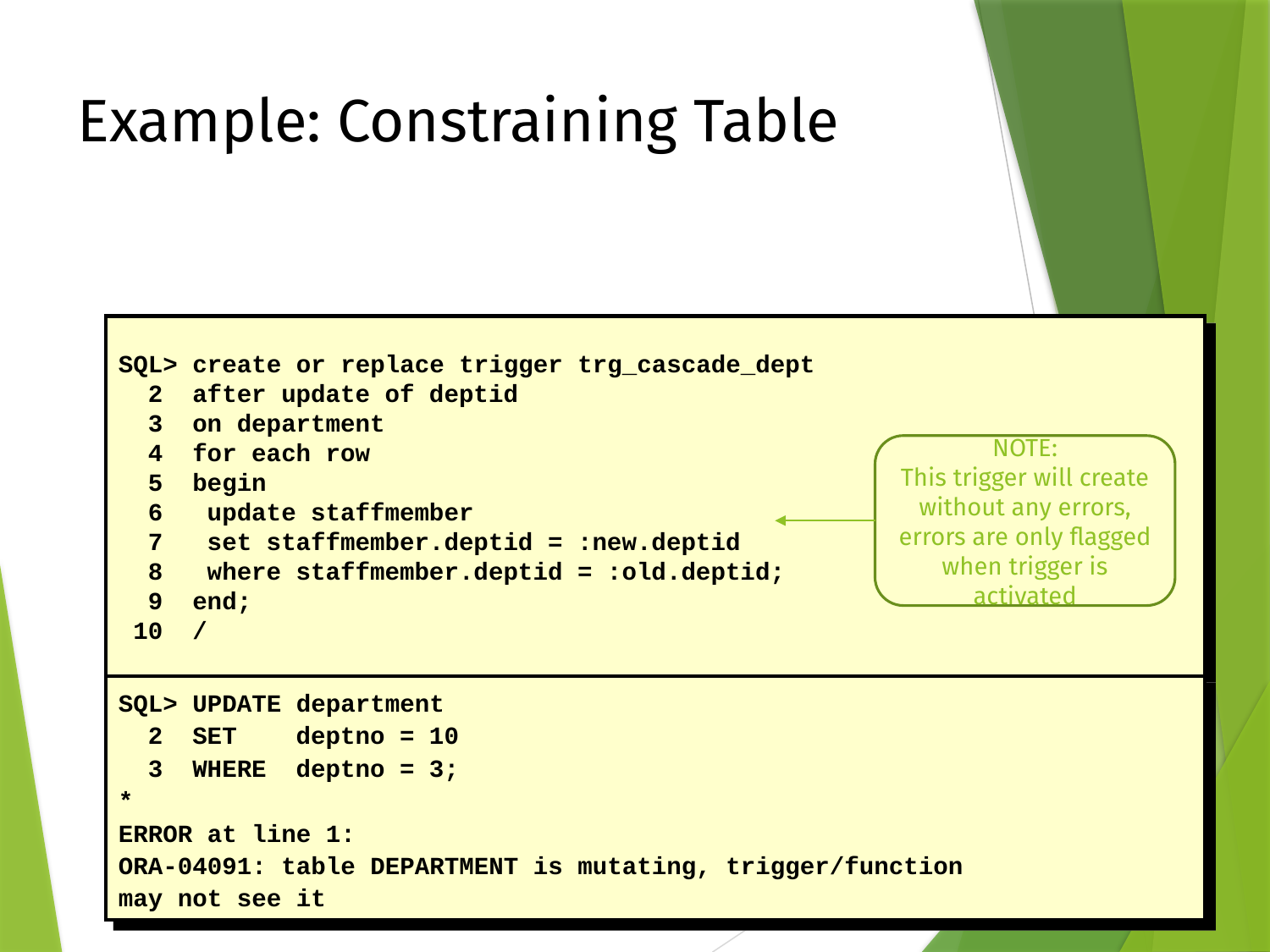

# Example: Constraining Table
SQL> create or replace trigger trg_cascade_dept
  2  after update of deptid
  3  on department
  4  for each row
  5  begin
  6   update staffmember
  7   set staffmember.deptid = :new.deptid
  8   where staffmember.deptid = :old.deptid;
  9  end;
 10  /
NOTE:
This trigger will create without any errors, errors are only flagged when trigger is activated
SQL> UPDATE department
  2  SET    deptno = 10
  3  WHERE  deptno = 3;
*
ERROR at line 1:
ORA-04091: table DEPARTMENT is mutating, trigger/function
may not see it